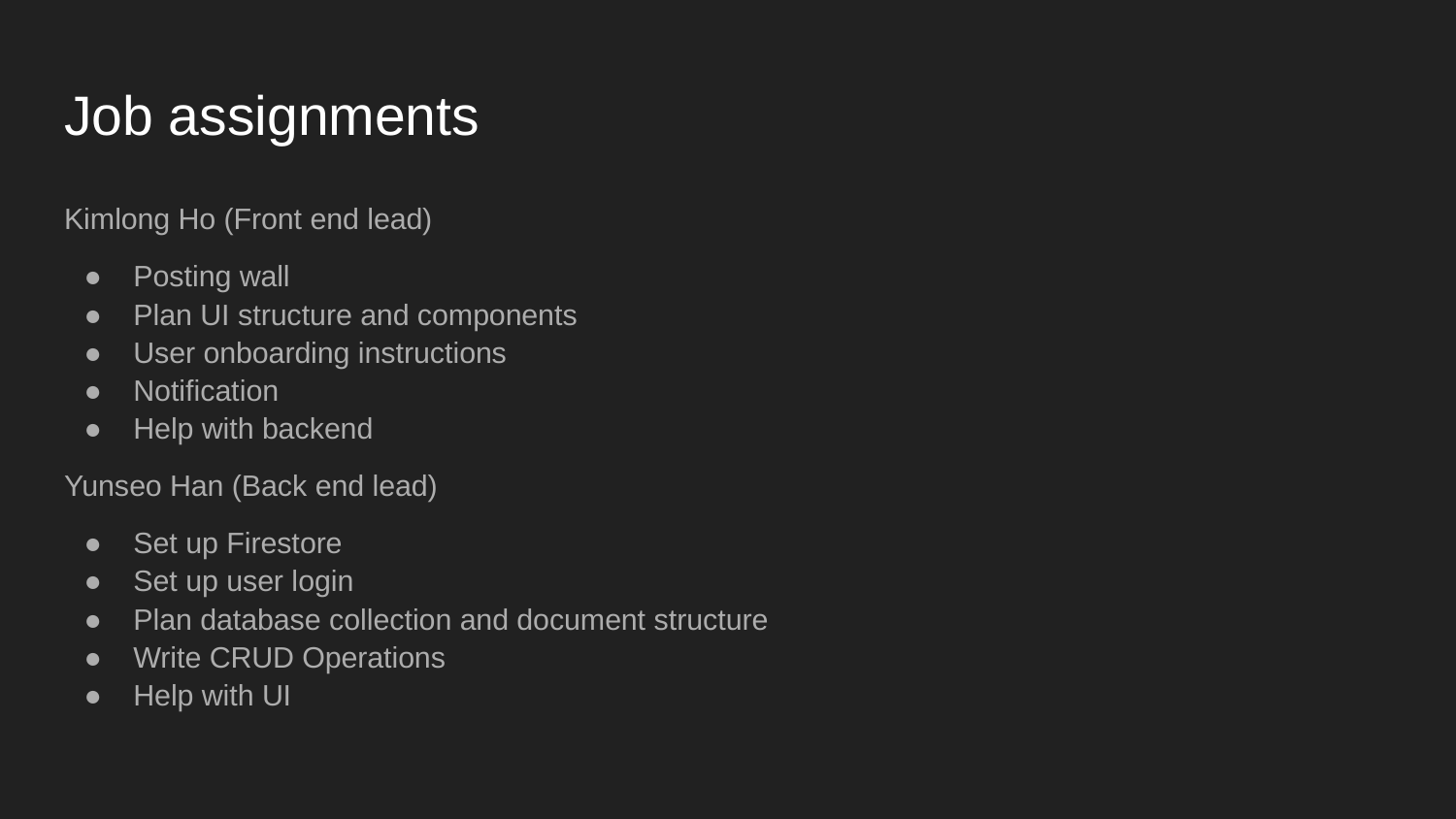

# Job assignments
Kimlong Ho (Front end lead)
Posting wall
Plan UI structure and components
User onboarding instructions
Notification
Help with backend
Yunseo Han (Back end lead)
Set up Firestore
Set up user login
Plan database collection and document structure
Write CRUD Operations
Help with UI